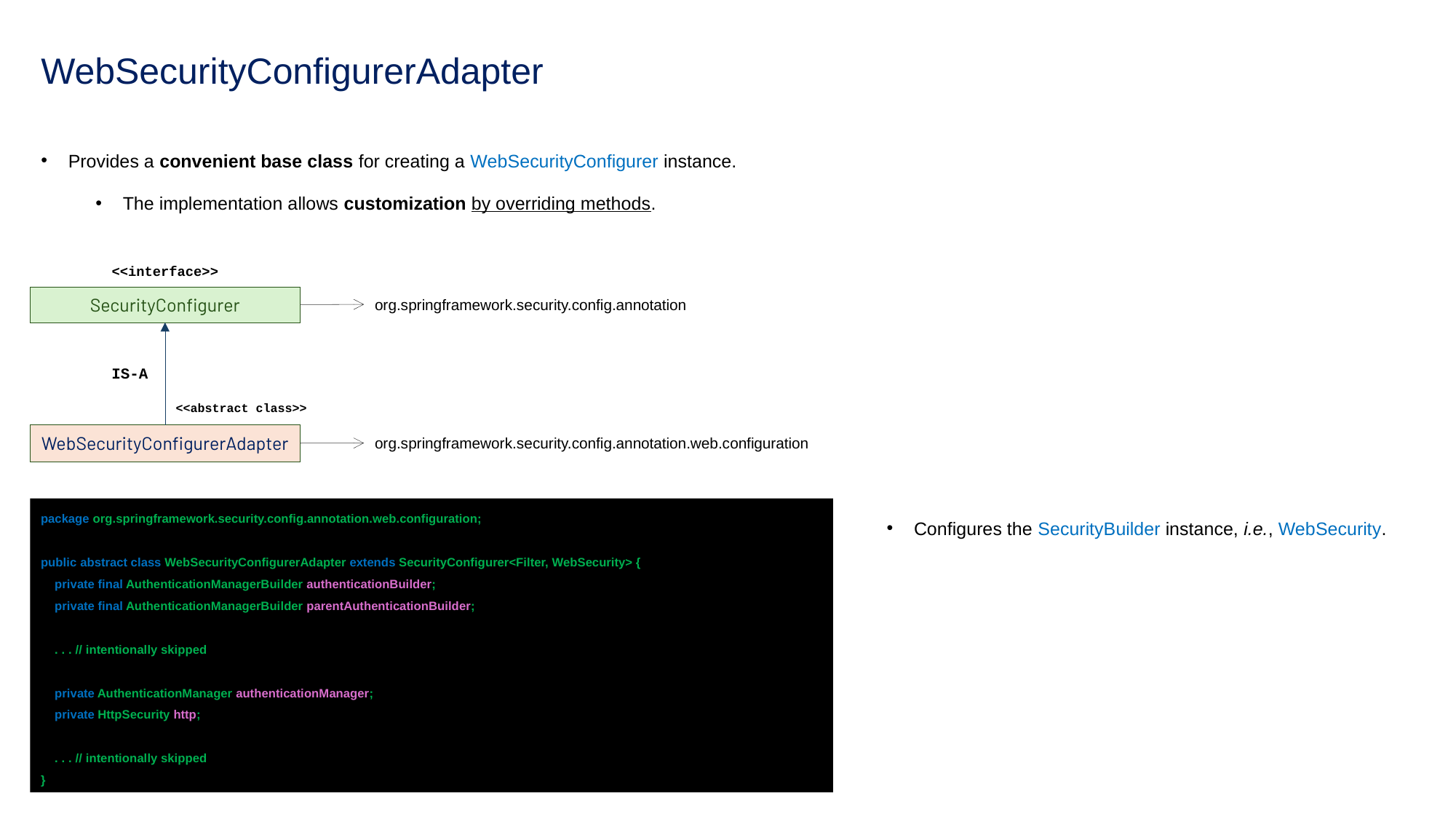

# WebSecurityConfigurerAdapter
Provides a convenient base class for creating a WebSecurityConfigurer instance.
The implementation allows customization by overriding methods.
<<interface>>
SecurityConfigurer
org.springframework.security.config.annotation
IS-A
<<abstract class>>
WebSecurityConfigurerAdapter
org.springframework.security.config.annotation.web.configuration
package org.springframework.security.config.annotation.web.configuration;

public abstract class WebSecurityConfigurerAdapter extends SecurityConfigurer<Filter, WebSecurity> {
    private final AuthenticationManagerBuilder authenticationBuilder;
    private final AuthenticationManagerBuilder parentAuthenticationBuilder;

    . . . // intentionally skipped

    private AuthenticationManager authenticationManager;
    private HttpSecurity http;

    . . . // intentionally skipped
}
Configures the SecurityBuilder instance, i.e., WebSecurity.